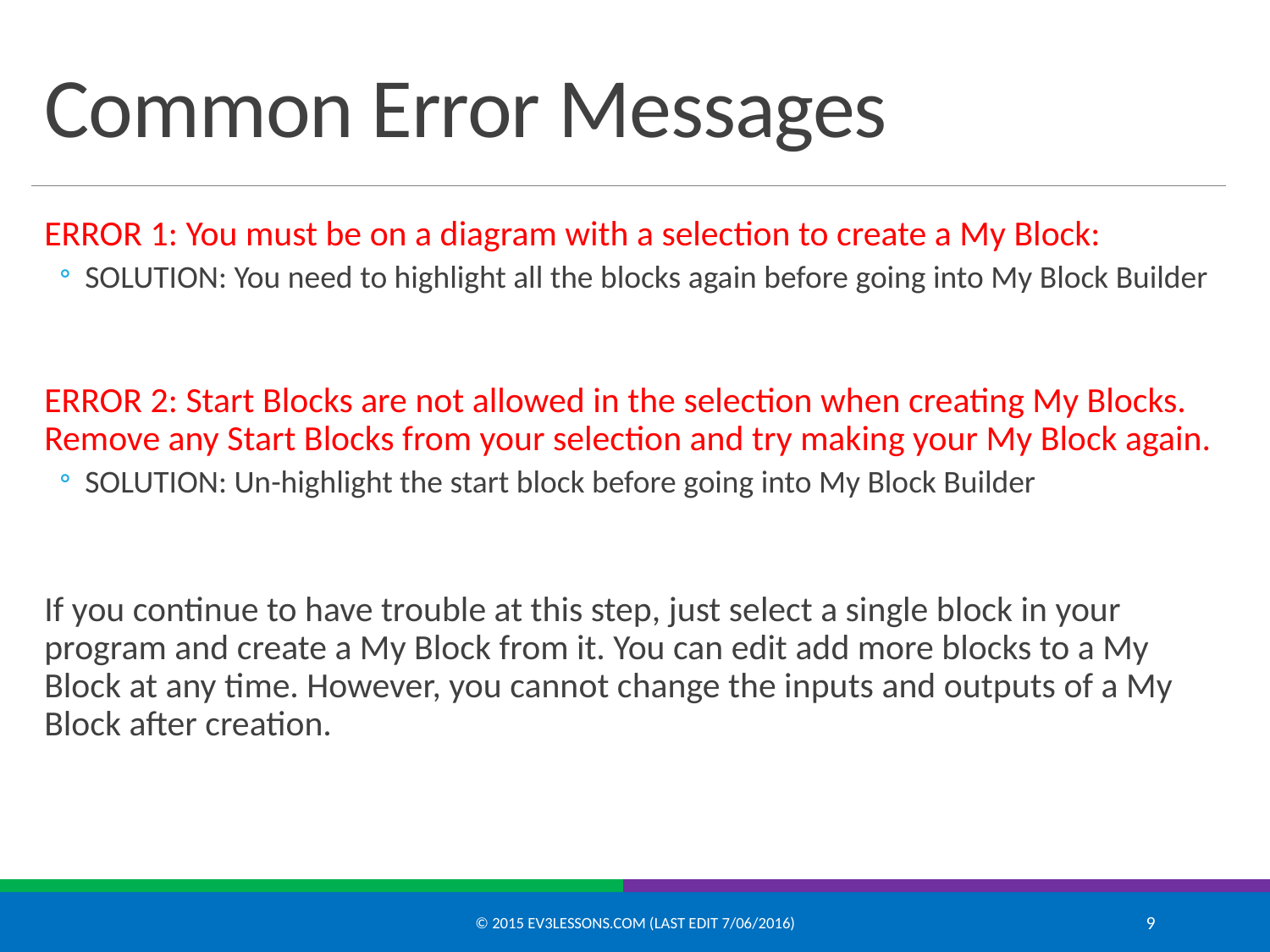

# Common Error Messages
ERROR 1: You must be on a diagram with a selection to create a My Block:
SOLUTION: You need to highlight all the blocks again before going into My Block Builder

ERROR 2: Start Blocks are not allowed in the selection when creating My Blocks. Remove any Start Blocks from your selection and try making your My Block again.
SOLUTION: Un-highlight the start block before going into My Block Builder

If you continue to have trouble at this step, just select a single block in your program and create a My Block from it. You can edit add more blocks to a My Block at any time. However, you cannot change the inputs and outputs of a My Block after creation.
© 2015 EV3Lessons.com (Last Edit 7/06/2016)
9